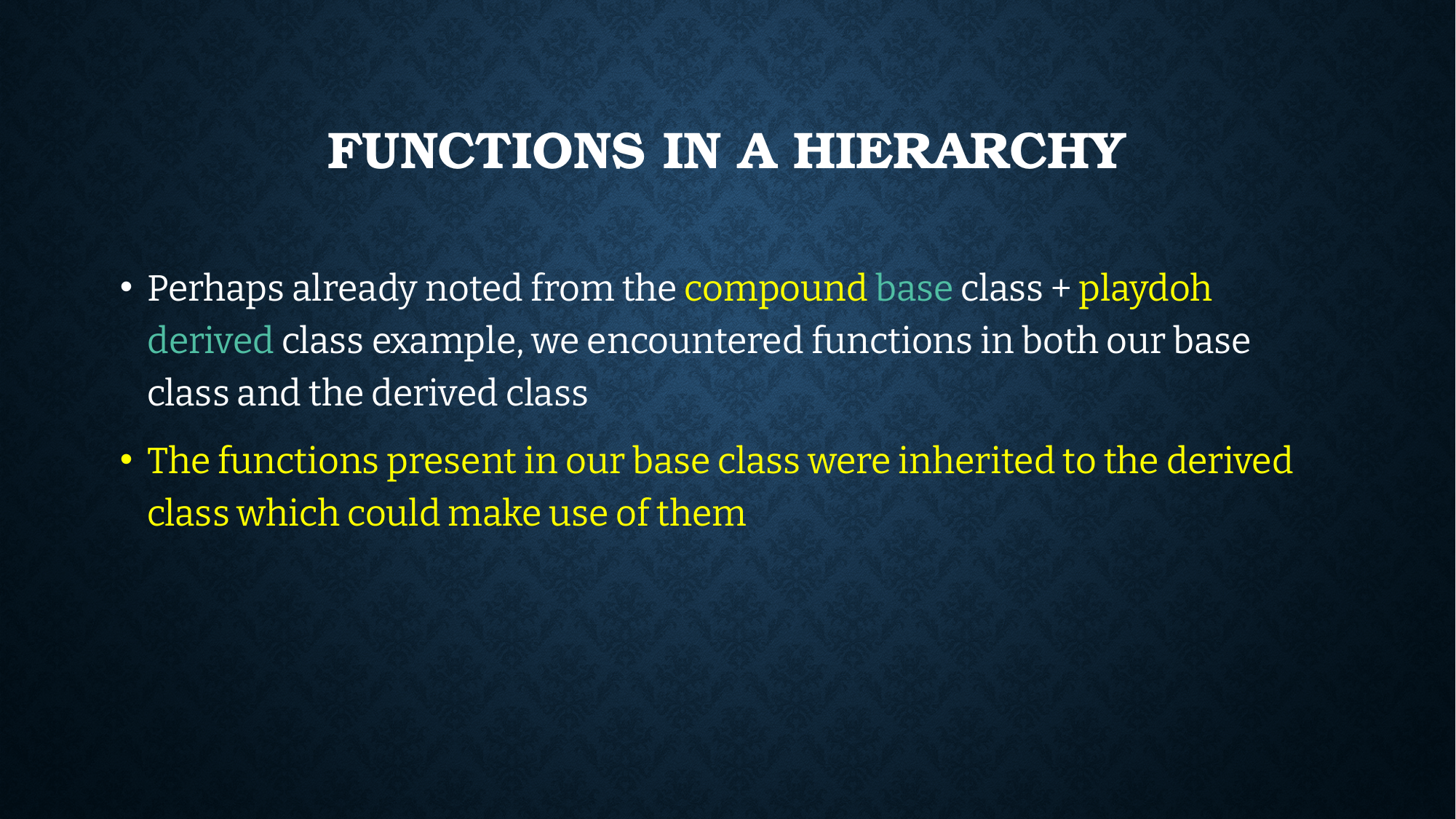

# Functions in a Hierarchy
Perhaps already noted from the compound base class + playdoh derived class example, we encountered functions in both our base class and the derived class
The functions present in our base class were inherited to the derived class which could make use of them